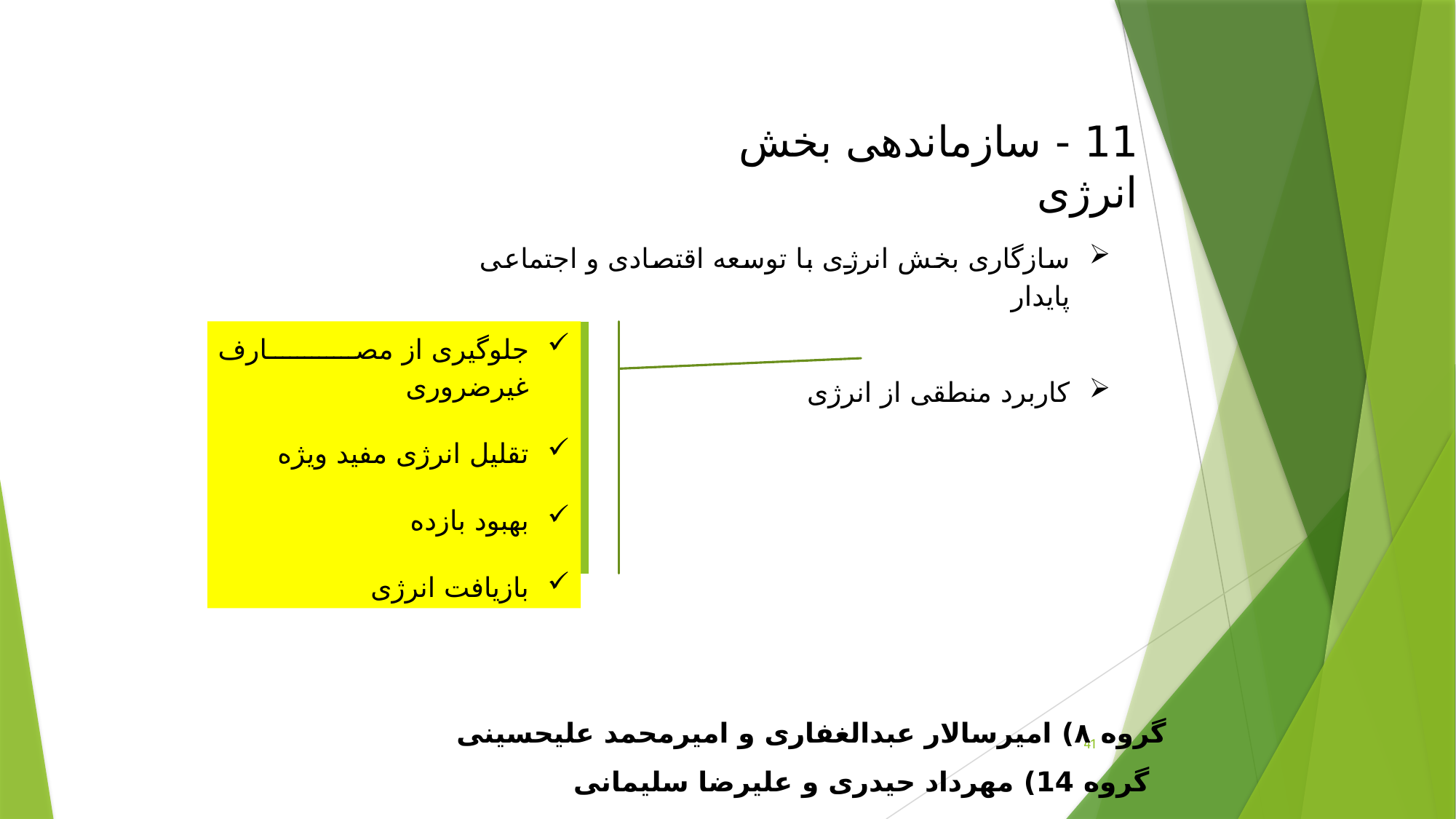

11 - سازماندهی بخش انرژی
سازگاری بخش انرژی با توسعه اقتصادی و اجتماعی پایدار

کاربرد منطقی از انرژی

جلوگیری از مصارف غیرضروری

تقليل انرژی مفید ویژه

بهبود بازده

بازیافت انرژی

گروه ۸) امیرسالار عبدالغفاری و امیرمحمد علیحسینی
41
گروه 14) مهرداد حیدری و علیرضا سلیمانی